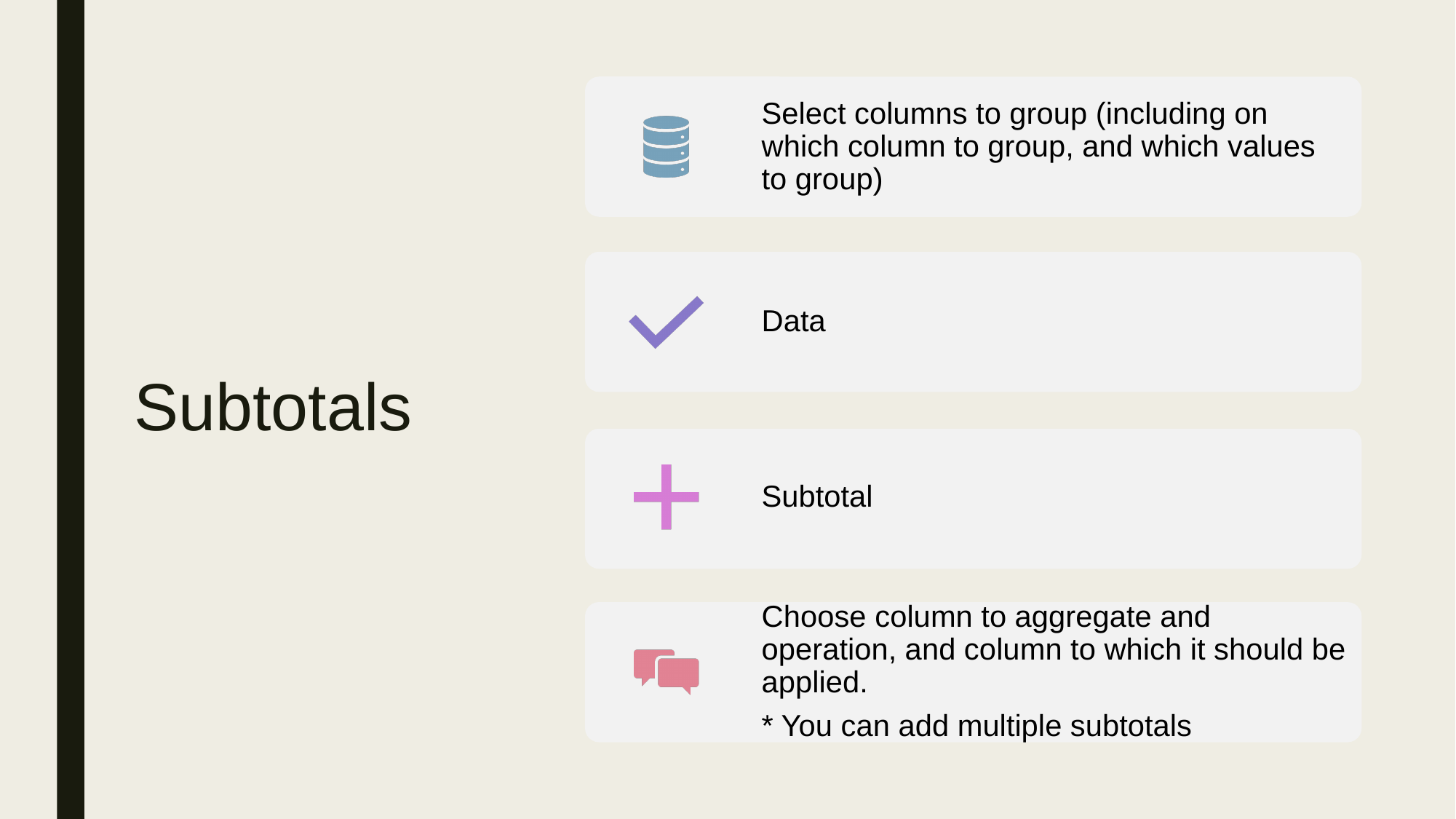

# Subtotals
Select columns to group (including on which column to group, and which values to group)
Data
Subtotal
Choose column to aggregate and operation, and column to which it should be applied.
* You can add multiple subtotals